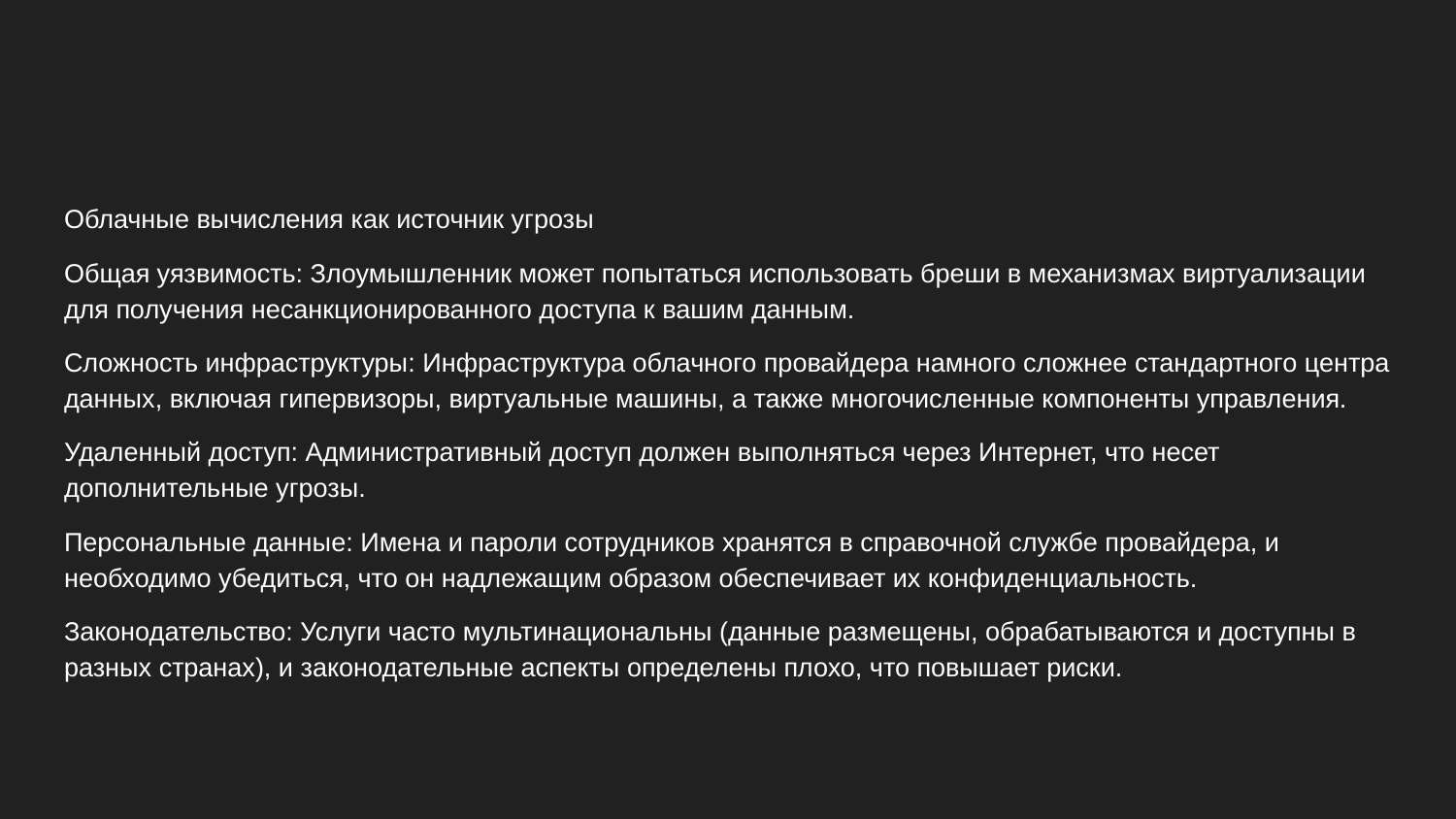

#
Облачные вычисления как источник угрозы
Общая уязвимость: Злоумышленник может попытаться использовать бреши в механизмах виртуализации для получения несанкционированного доступа к вашим данным.
Сложность инфраструктуры: Инфраструктура облачного провайдера намного сложнее стандартного центра данных, включая гипервизоры, виртуальные машины, а также многочисленные компоненты управления.
Удаленный доступ: Административный доступ должен выполняться через Интернет, что несет дополнительные угрозы.
Персональные данные: Имена и пароли сотрудников хранятся в справочной службе провайдера, и необходимо убедиться, что он надлежащим образом обеспечивает их конфиденциальность.
Законодательство: Услуги часто мультинациональны (данные размещены, обрабатываются и доступны в разных странах), и законодательные аспекты определены плохо, что повышает риски.